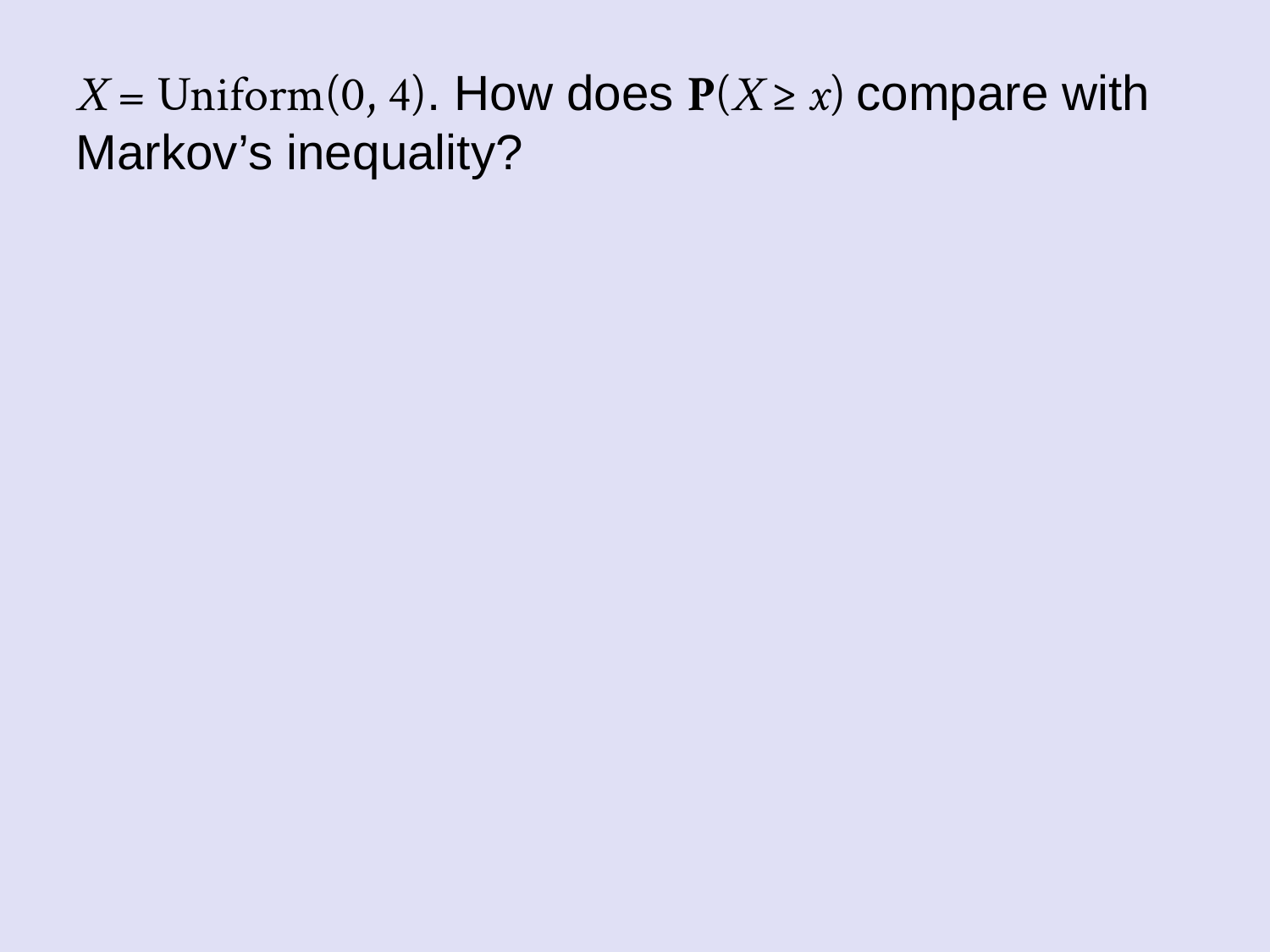

X = Uniform(0, 4). How does P(X ≥ x) compare with Markov’s inequality?